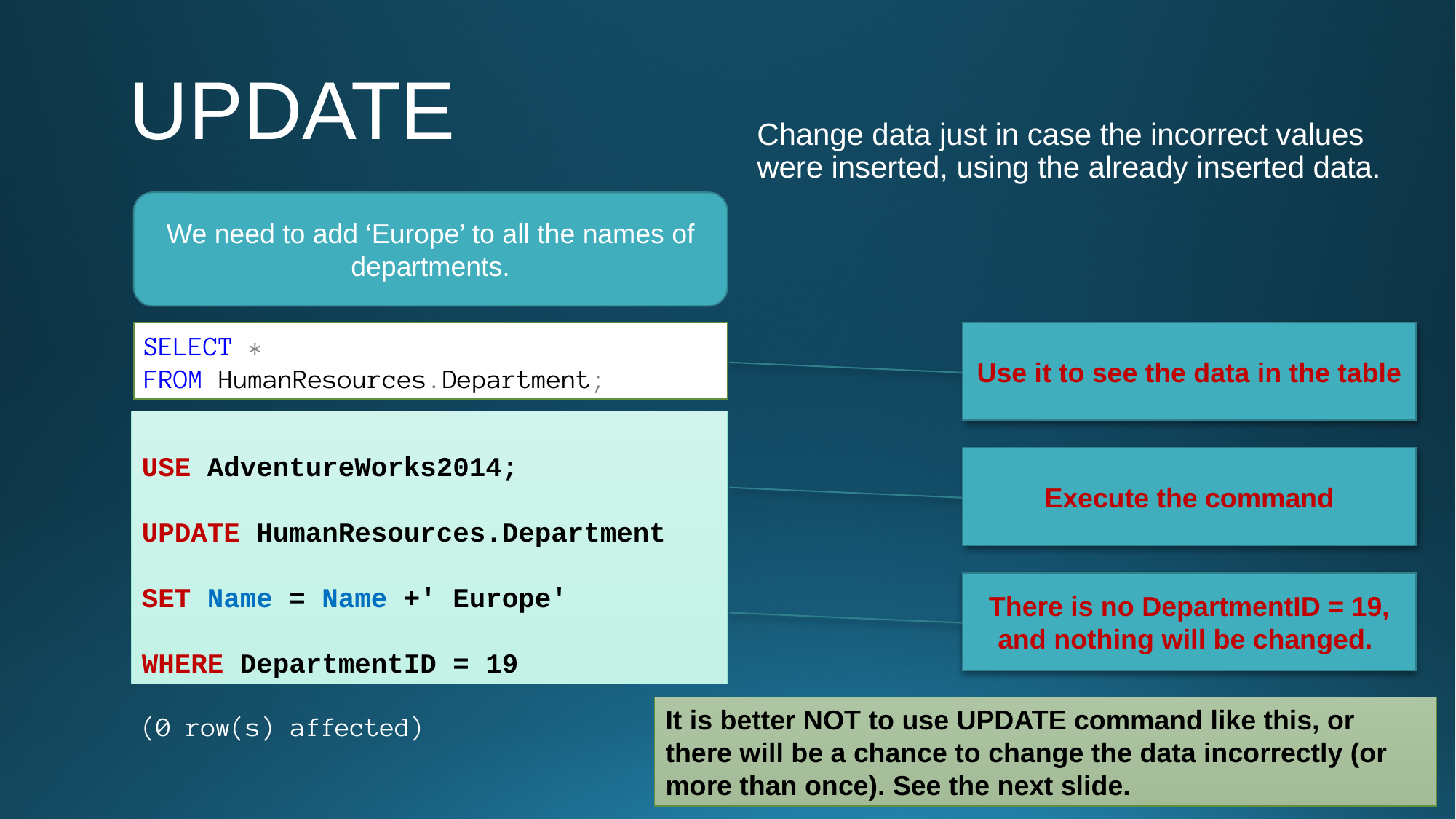

# UPDATE
Change data just in case the incorrect values were inserted, using the already inserted data.

We need to add ‘Europe’ to all the names of departments.
SELECT *
FROM HumanResources.Department;
Use it to see the data in the table
USE AdventureWorks2014;
UPDATE HumanResources.Department
SET Name = Name +' Europe'
WHERE DepartmentID = 19
Execute the command
There is no DepartmentID = 19, and nothing will be changed.
It is better NOT to use UPDATE command like this, or there will be a chance to change the data incorrectly (or more than once). See the next slide.
(0 row(s) affected)

10